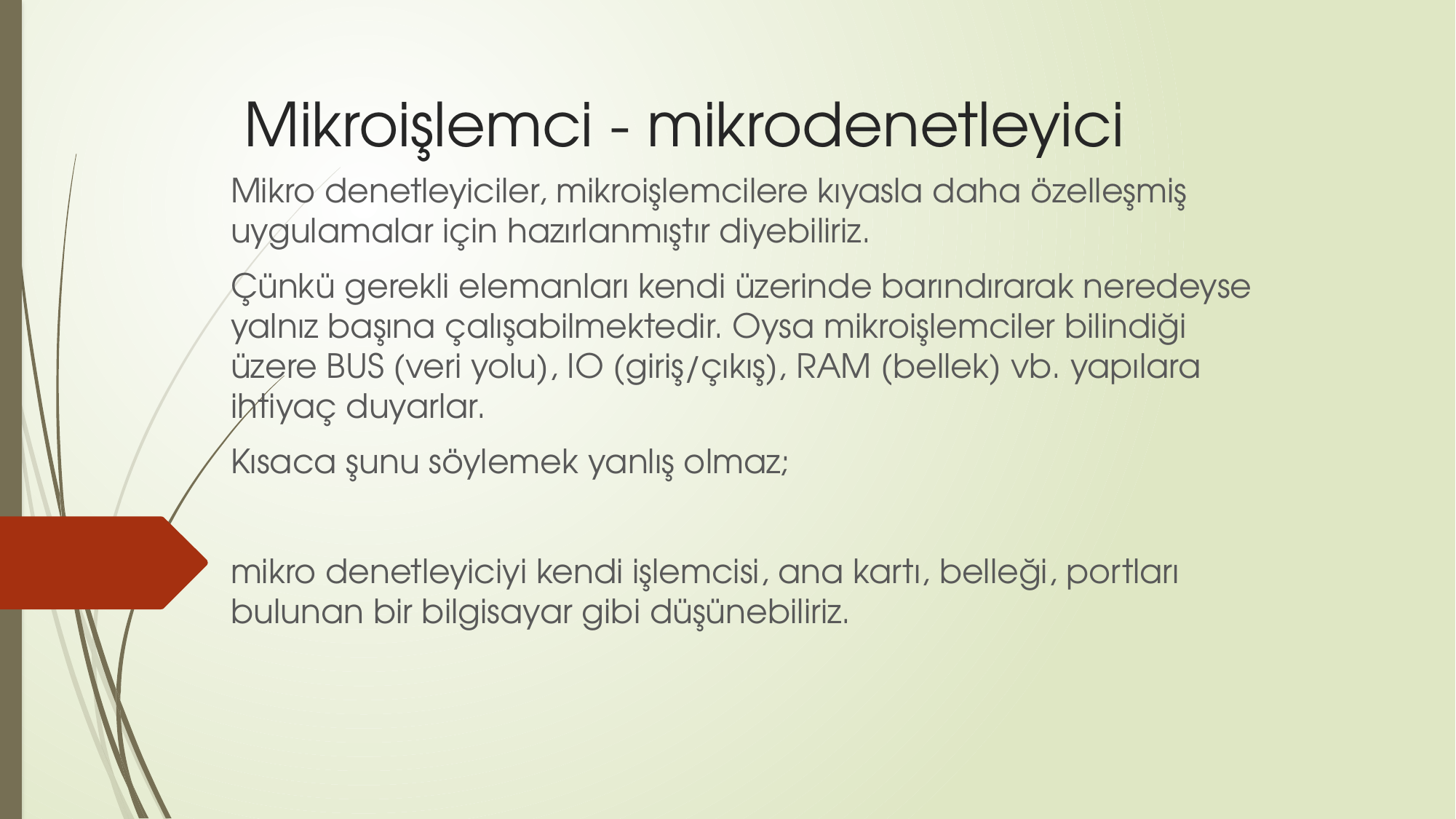

# Mikroişlemci - mikrodenetleyici
Mikro denetleyiciler, mikroişlemcilere kıyasla daha özelleşmiş uygulamalar için hazırlanmıştır diyebiliriz.
Çünkü gerekli elemanları kendi üzerinde barındırarak neredeyse yalnız başına çalışabilmektedir. Oysa mikroişlemciler bilindiği üzere BUS (veri yolu), IO (giriş/çıkış), RAM (bellek) vb. yapılara ihtiyaç duyarlar.
Kısaca şunu söylemek yanlış olmaz;

mikro denetleyiciyi kendi işlemcisi, ana kartı, belleği, portları bulunan bir bilgisayar gibi düşünebiliriz.